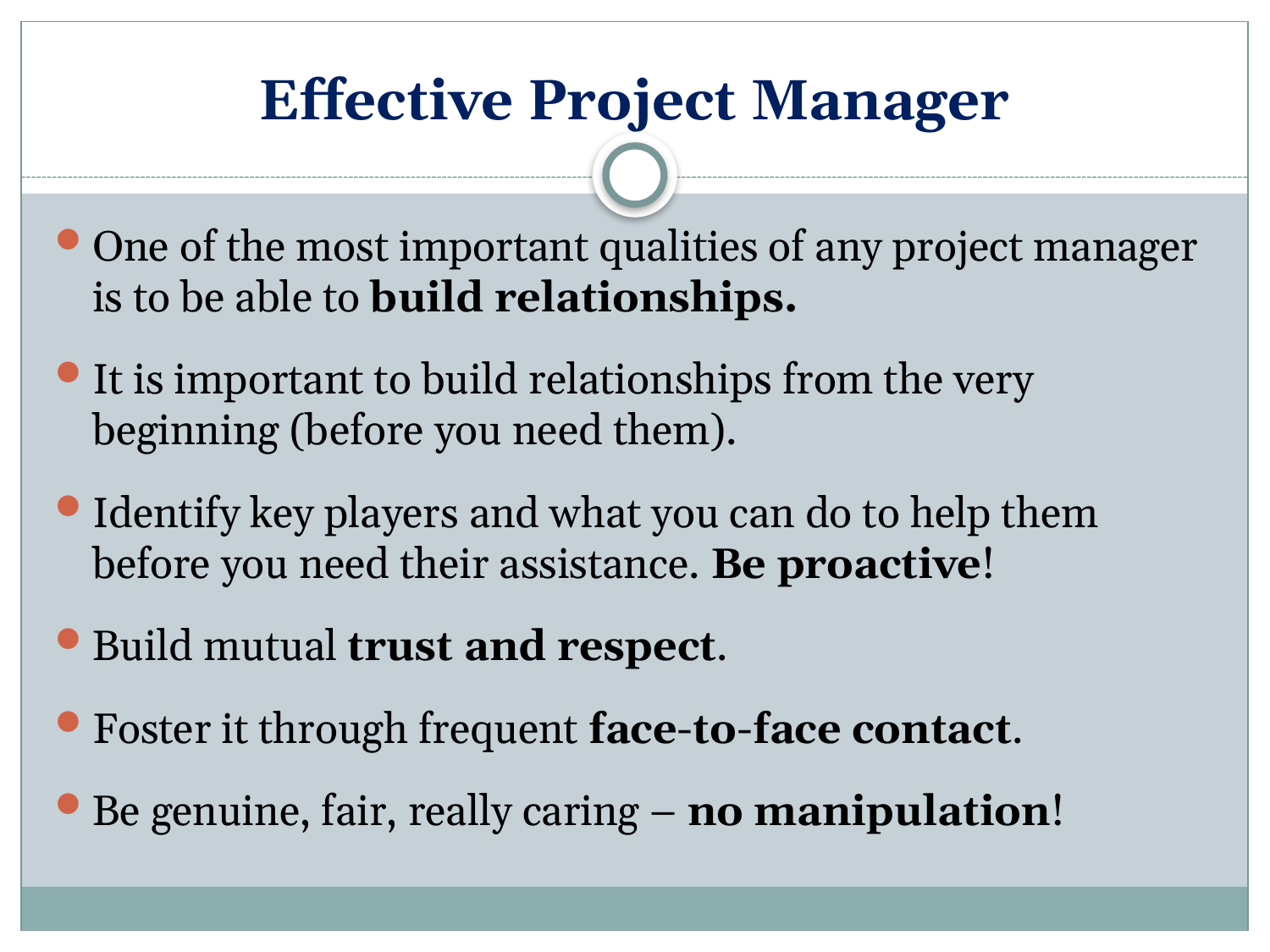

# Effective Project Manager
One of the most important qualities of any project manager is to be able to build relationships.
It is important to build relationships from the very beginning (before you need them).
Identify key players and what you can do to help them before you need their assistance. Be proactive!
Build mutual trust and respect.
Foster it through frequent face-to-face contact.
Be genuine, fair, really caring – no manipulation!